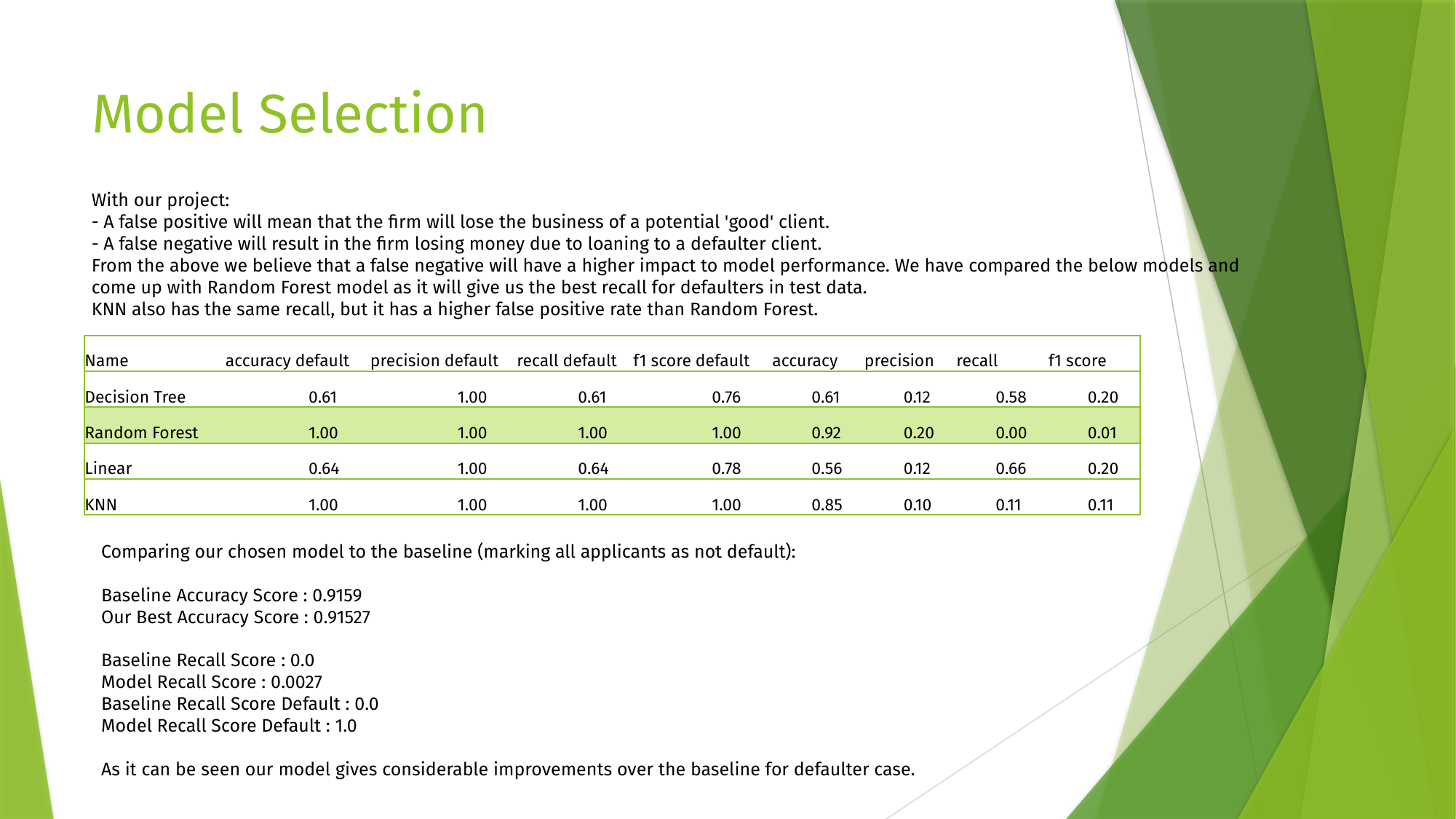

# Model Selection
With our project:
- A false positive will mean that the firm will lose the business of a potential 'good' client.
- A false negative will result in the firm losing money due to loaning to a defaulter client.
From the above we believe that a false negative will have a higher impact to model performance. We have compared the below models and come up with Random Forest model as it will give us the best recall for defaulters in test data.
KNN also has the same recall, but it has a higher false positive rate than Random Forest.

| Name | accuracy default | precision default | recall default | f1 score default | accuracy | precision | recall | f1 score |
| --- | --- | --- | --- | --- | --- | --- | --- | --- |
| Decision Tree | 0.61 | 1.00 | 0.61 | 0.76 | 0.61 | 0.12 | 0.58 | 0.20 |
| Random Forest | 1.00 | 1.00 | 1.00 | 1.00 | 0.92 | 0.20 | 0.00 | 0.01 |
| Linear | 0.64 | 1.00 | 0.64 | 0.78 | 0.56 | 0.12 | 0.66 | 0.20 |
| KNN | 1.00 | 1.00 | 1.00 | 1.00 | 0.85 | 0.10 | 0.11 | 0.11 |
Comparing our chosen model to the baseline (marking all applicants as not default):

Baseline Accuracy Score : 0.9159
Our Best Accuracy Score : 0.91527

Baseline Recall Score : 0.0
Model Recall Score : 0.0027
Baseline Recall Score Default : 0.0
Model Recall Score Default : 1.0

As it can be seen our model gives considerable improvements over the baseline for defaulter case.